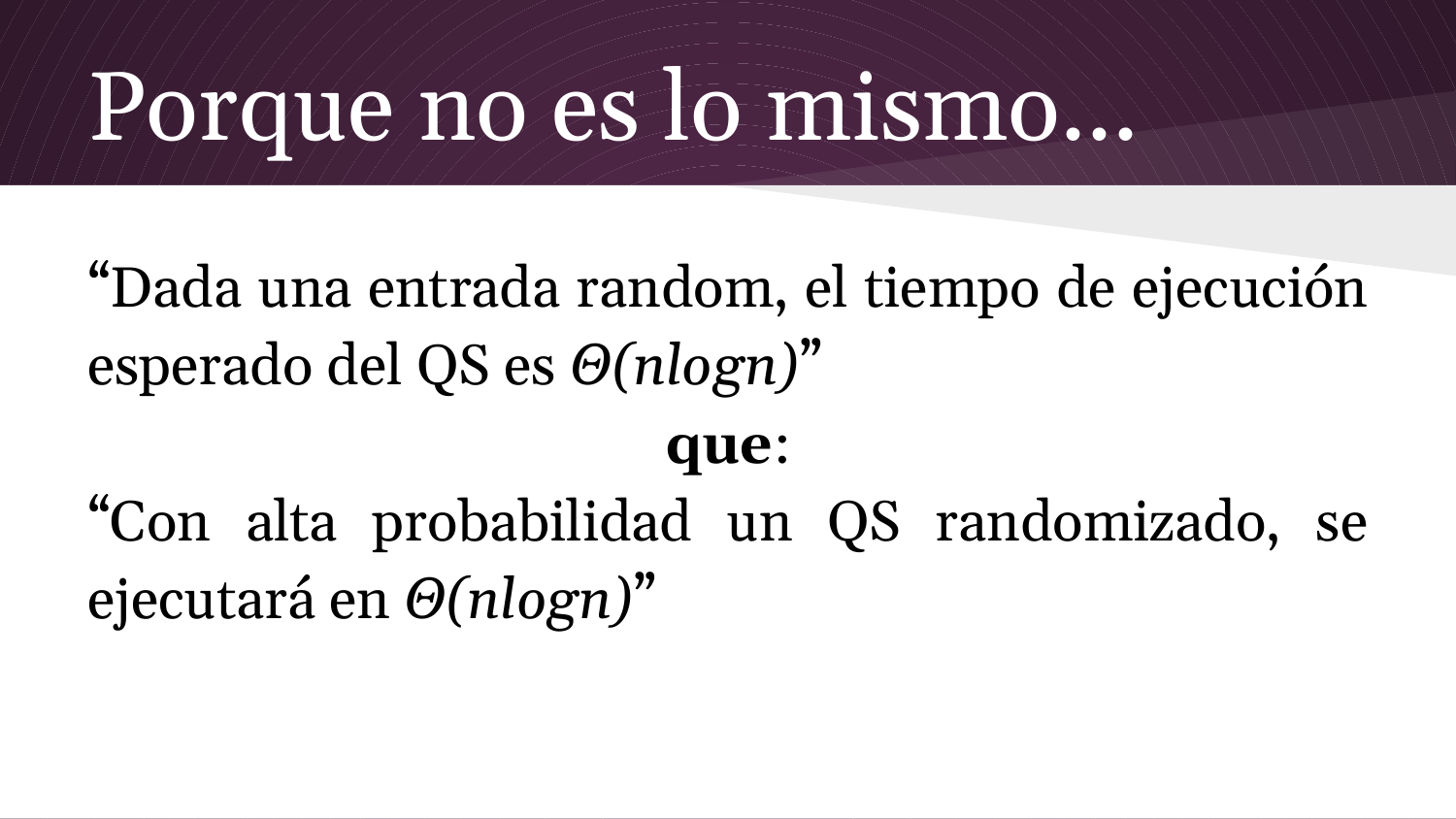

# Porque no es lo mismo...
“Dada una entrada random, el tiempo de ejecución esperado del QS es Θ(nlogn)”
que:
“Con alta probabilidad un QS randomizado, se ejecutará en Θ(nlogn)”